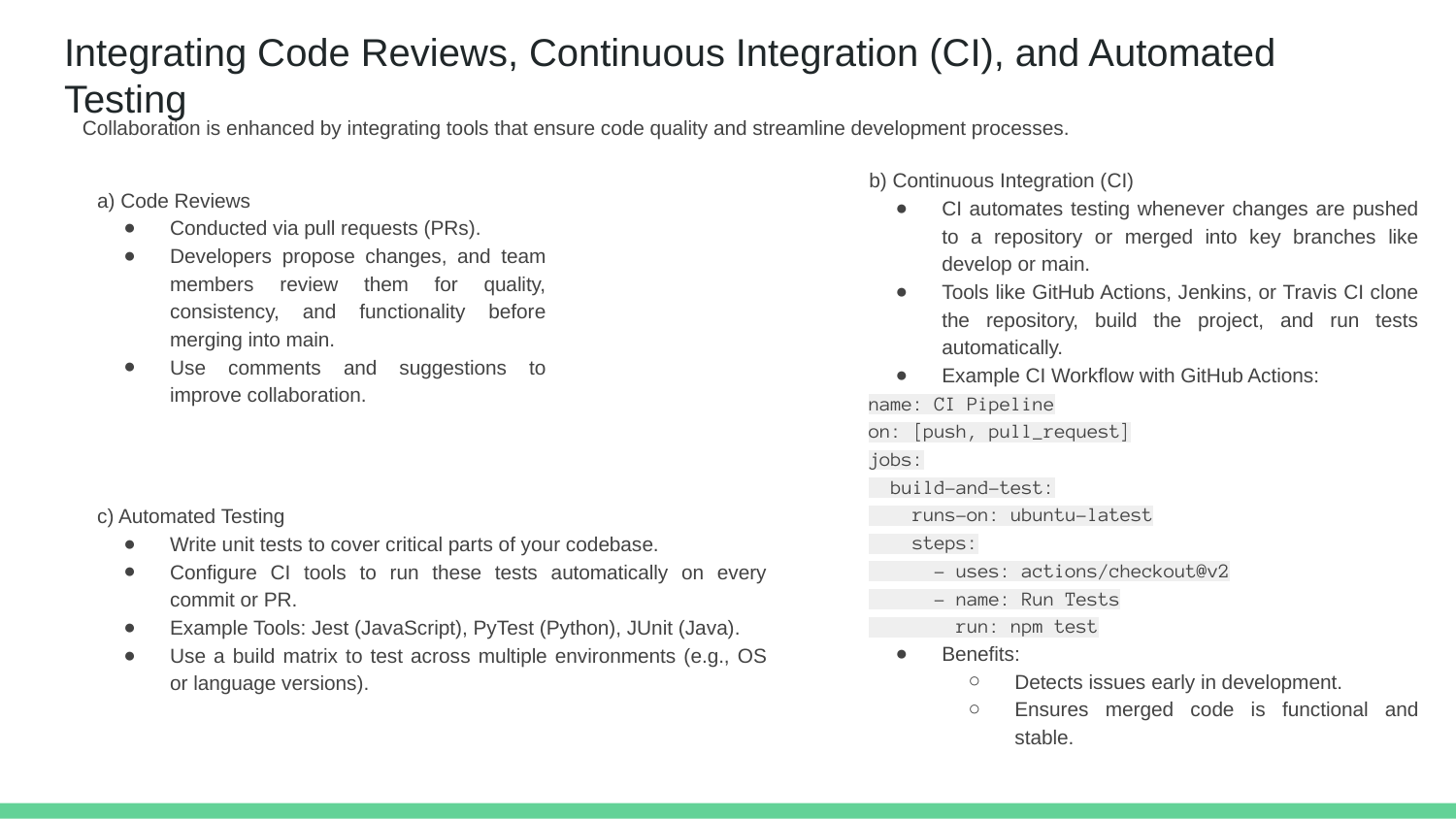

# Integrating Code Reviews, Continuous Integration (CI), and Automated Testing
Collaboration is enhanced by integrating tools that ensure code quality and streamline development processes.

b) Continuous Integration (CI)
CI automates testing whenever changes are pushed to a repository or merged into key branches like develop or main.
Tools like GitHub Actions, Jenkins, or Travis CI clone the repository, build the project, and run tests automatically.
Example CI Workflow with GitHub Actions:
name: CI Pipeline
on: [push, pull_request]
jobs:
  build-and-test:
    runs-on: ubuntu-latest
    steps:
      - uses: actions/checkout@v2
      - name: Run Tests
        run: npm test
Benefits:
Detects issues early in development.
Ensures merged code is functional and stable.
a) Code Reviews
Conducted via pull requests (PRs).
Developers propose changes, and team members review them for quality, consistency, and functionality before merging into main.
Use comments and suggestions to improve collaboration.
c) Automated Testing
Write unit tests to cover critical parts of your codebase.
Configure CI tools to run these tests automatically on every commit or PR.
Example Tools: Jest (JavaScript), PyTest (Python), JUnit (Java).
Use a build matrix to test across multiple environments (e.g., OS or language versions).